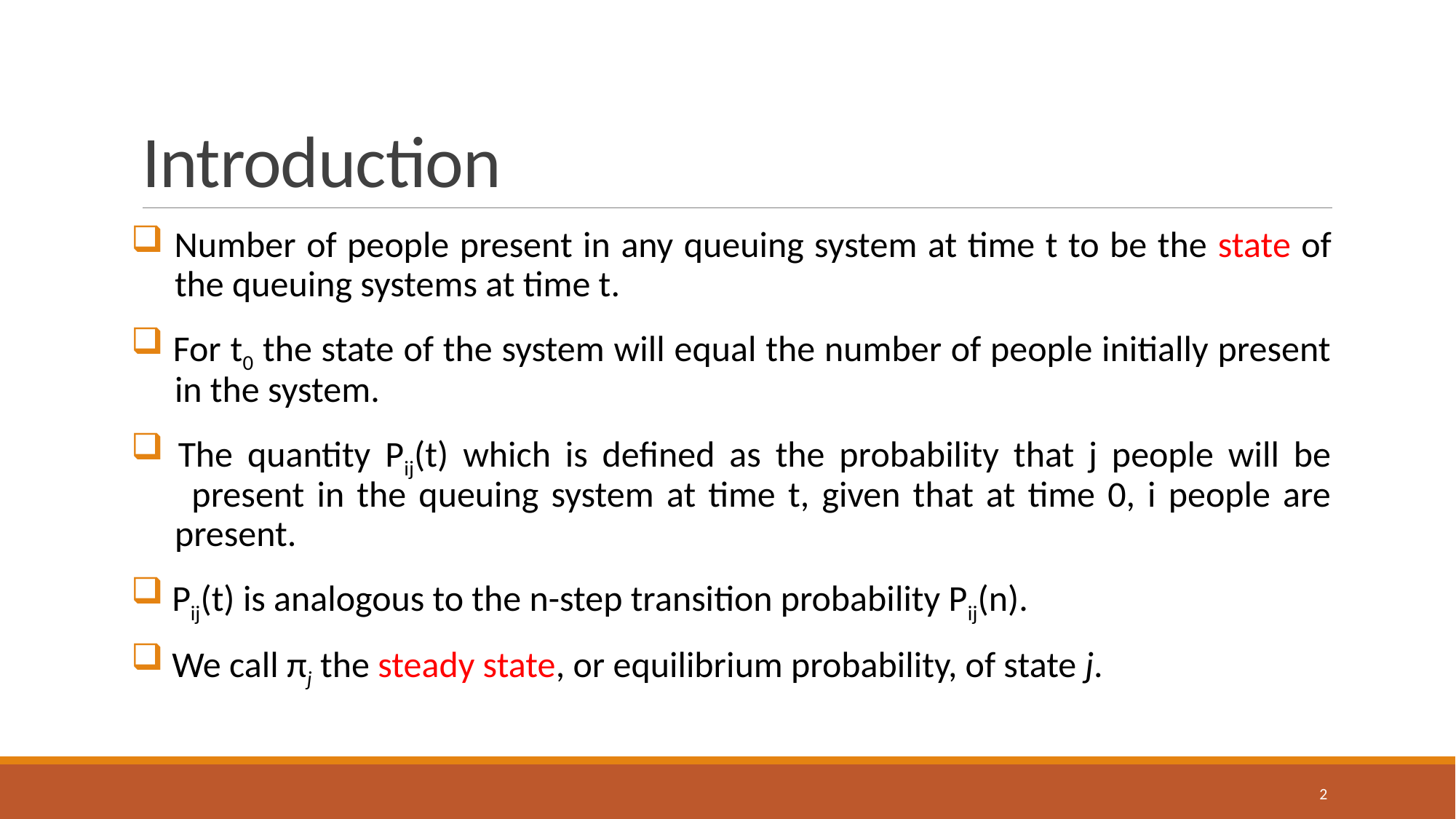

# Introduction
 Number of people present in any queuing system at time t to be the state of
    the queuing systems at time t.
 For t0 the state of the system will equal the number of people initially present
    in the system.
 The quantity Pij(t) which is defined as the probability that j people will be
    present in the queuing system at time t, given that at time 0, i people are
    present.
 Pij(t) is analogous to the n-step transition probability Pij(n).
 We call πj the steady state, or equilibrium probability, of state j.

2